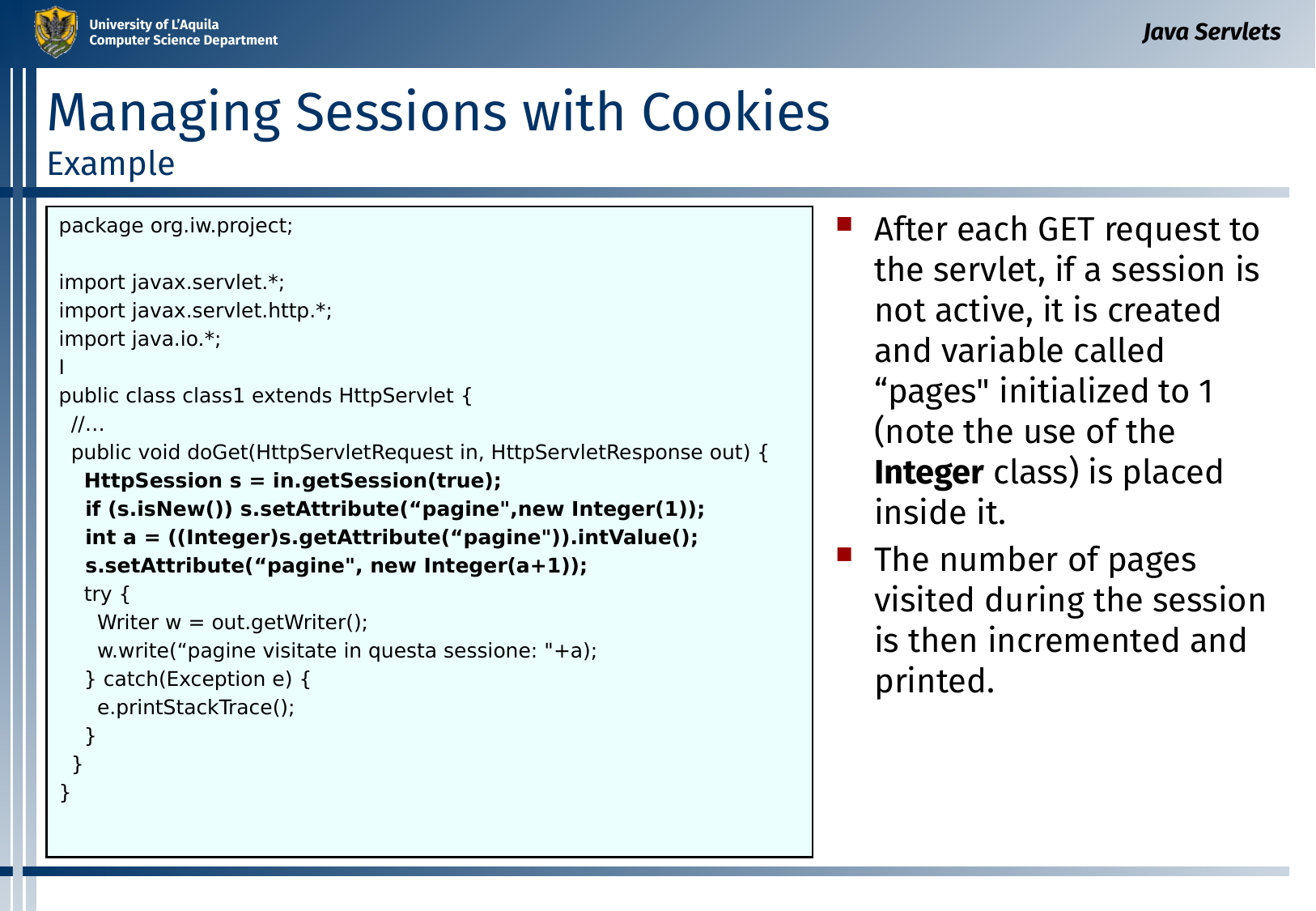

Java Servlets
# Managing Sessions with Cookies Example
package org.iw.project;

import javax.servlet.*;
import javax.servlet.http.*;
import java.io.*;
I
public class class1 extends HttpServlet {
	//…
	public void doGet(HttpServletRequest in, HttpServletResponse out) {
	  HttpSession s = in.getSession(true);
	  if (s.isNew()) s.setAttribute(“pagine",new Integer(1));
	  int a = ((Integer)s.getAttribute(“pagine")).intValue();
	  s.setAttribute(“pagine", new Integer(a+1));
	  try {
	    Writer w = out.getWriter();
	    w.write(“pagine visitate in questa sessione: "+a);
	  } catch(Exception e) {
	    e.printStackTrace();
	  }
	}
}
After each GET request to the servlet, if a session is not active, it is created and variable called “pages" initialized to 1 (note the use of the Integer class) is placed inside it.
The number of pages visited during the session is then incremented and printed.